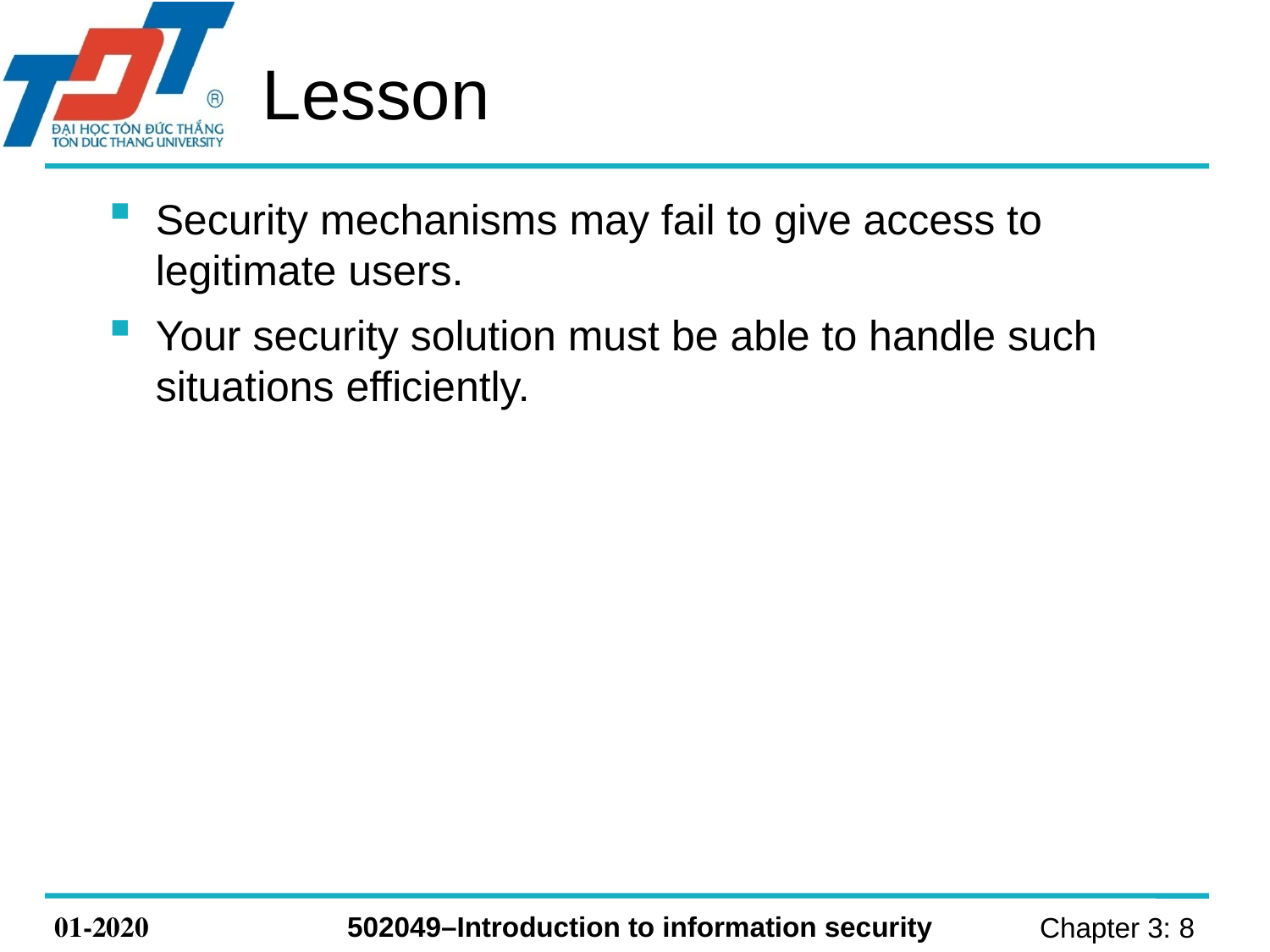

# Lesson
Security mechanisms may fail to give access to legitimate users.
Your security solution must be able to handle such situations efficiently.